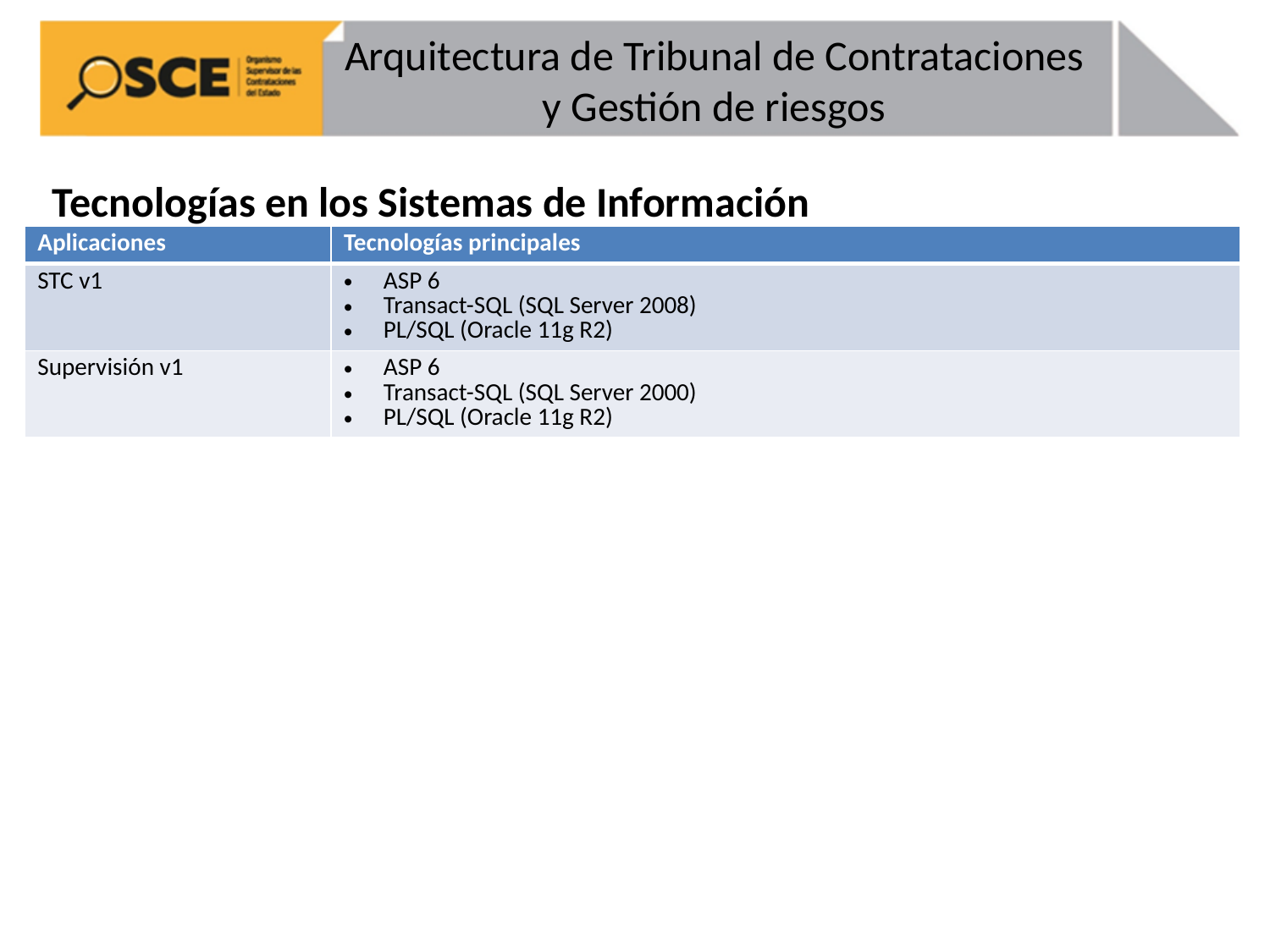

# Arquitectura de Tribunal de Contrataciones y Gestión de riesgos
Tecnologías en los Sistemas de Información
| Aplicaciones | Tecnologías principales |
| --- | --- |
| STC v1 | ASP 6 Transact-SQL (SQL Server 2008) PL/SQL (Oracle 11g R2) |
| Supervisión v1 | ASP 6 Transact-SQL (SQL Server 2000) PL/SQL (Oracle 11g R2) |